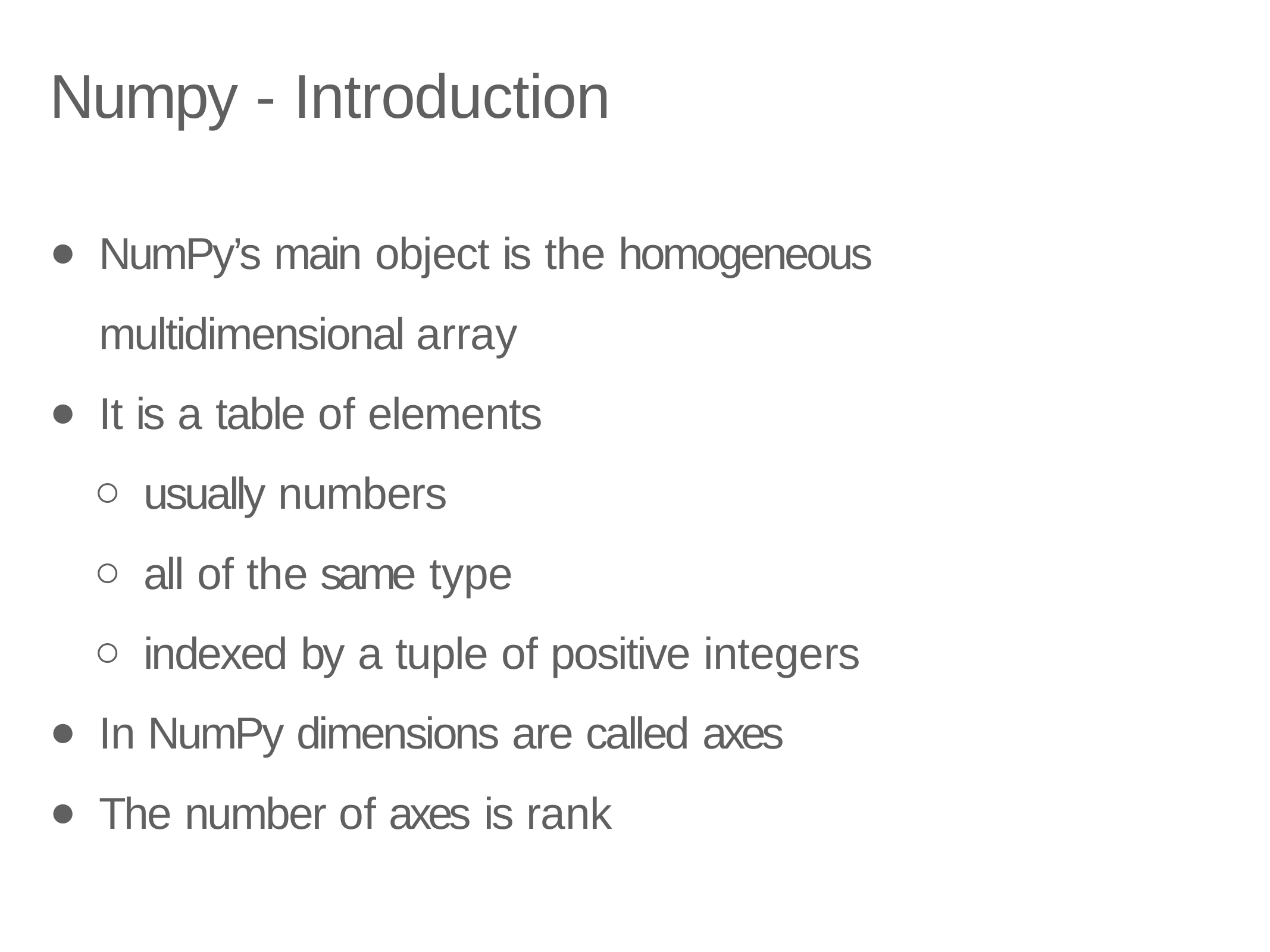

# Numpy - Introduction
NumPy’s main object is the homogeneous multidimensional array
It is a table of elements
usually numbers
all of the same type
indexed by a tuple of positive integers
In NumPy dimensions are called axes
The number of axes is rank